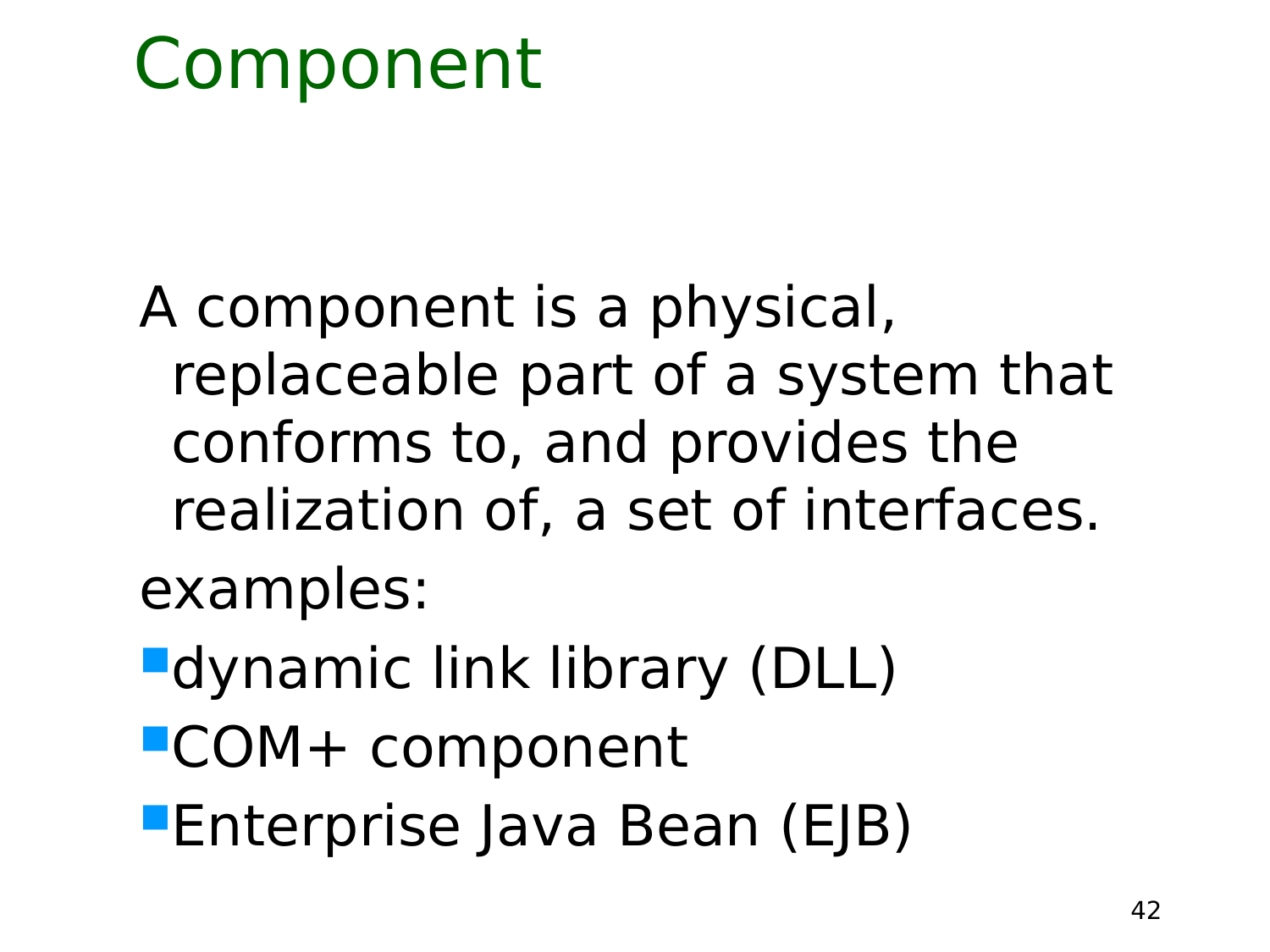

# Component
A component is a physical, replaceable part of a system that conforms to, and provides the realization of, a set of interfaces.
examples:
dynamic link library (DLL)
COM+ component
Enterprise Java Bean (EJB)
42